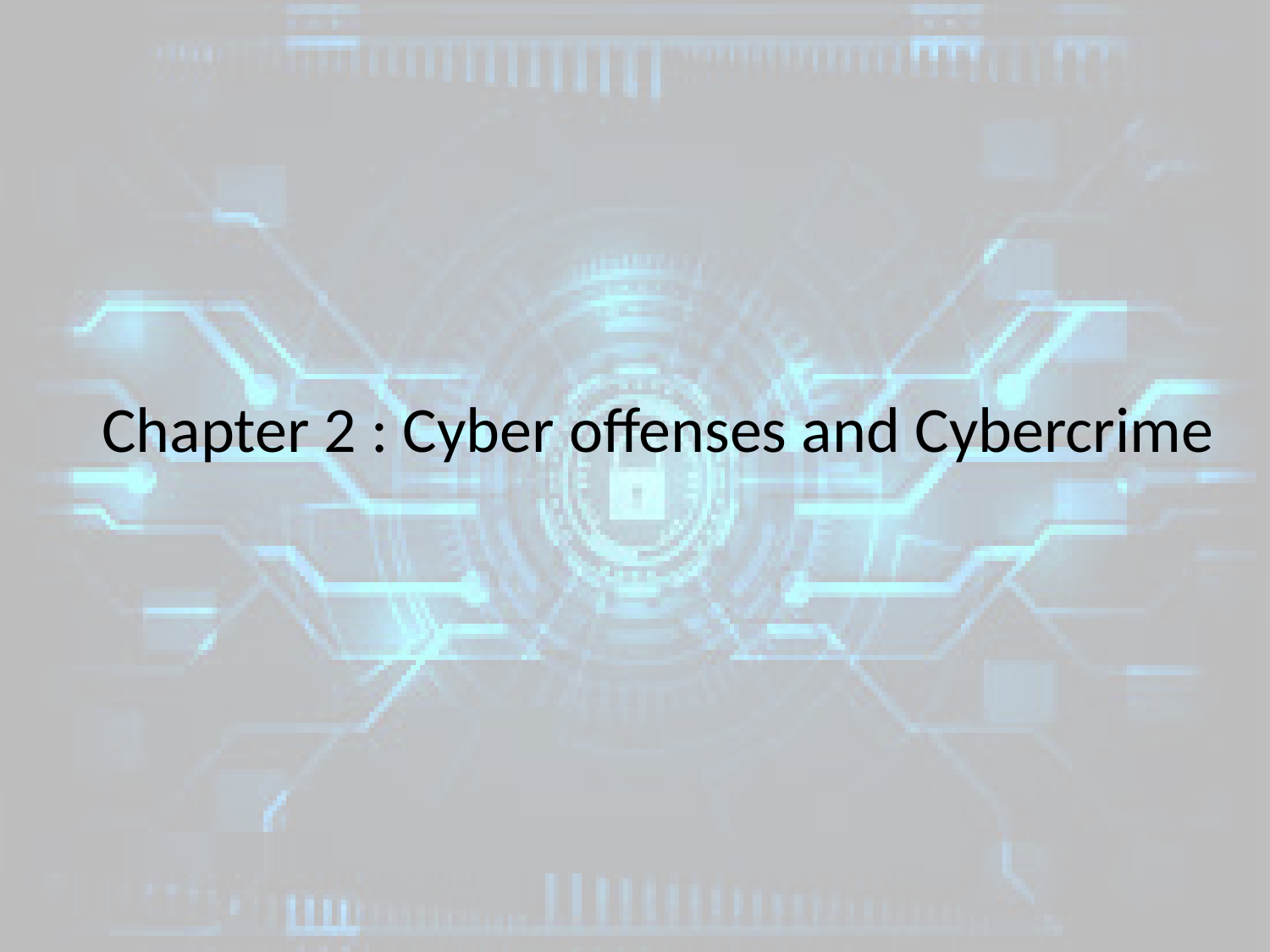

# Chapter 2 : Cyber offenses and Cybercrime